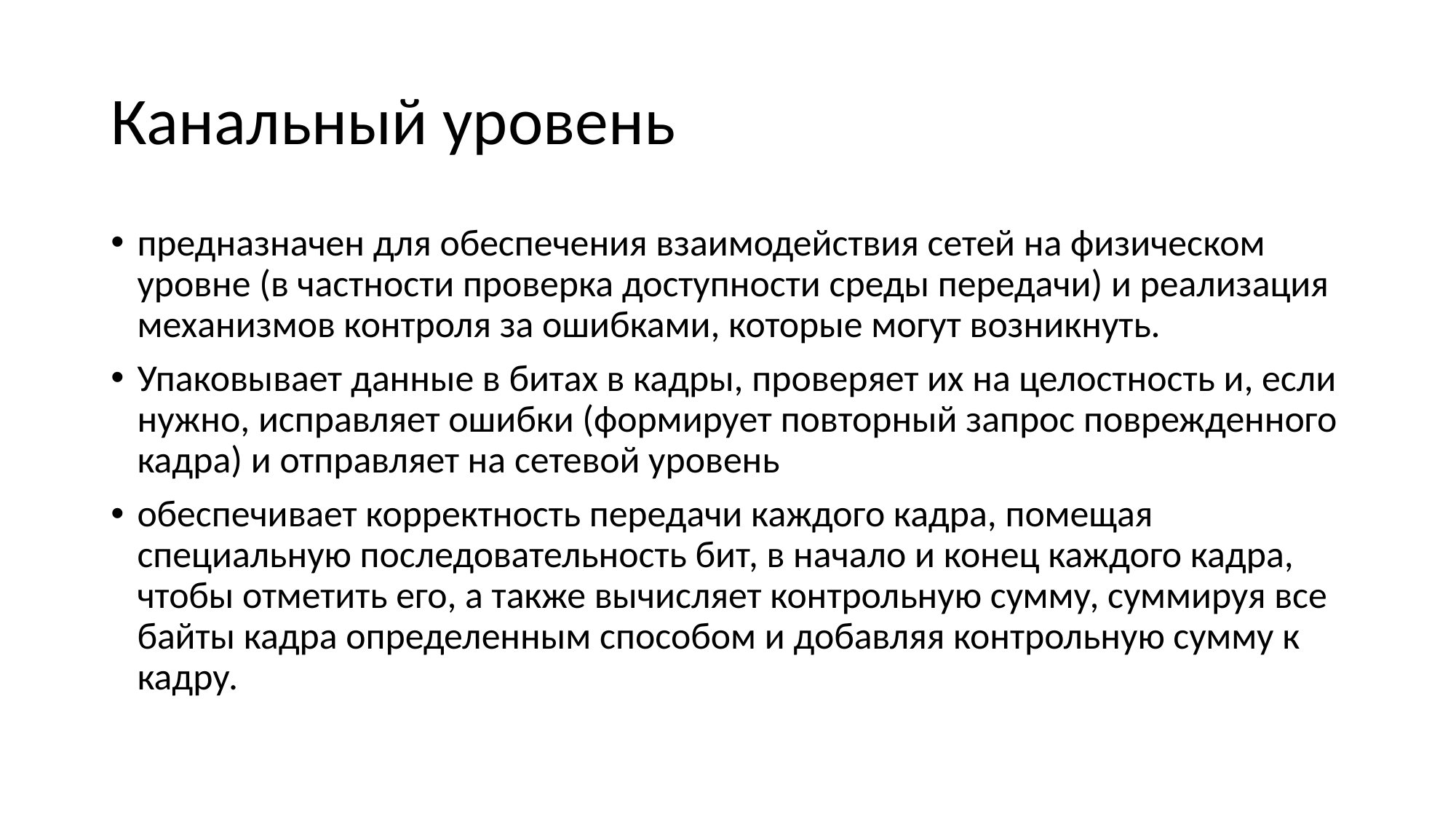

# Канальный уровень
предназначен для обеспечения взаимодействия сетей на физическом уровне (в частности проверка доступности среды передачи) и реализация механизмов контроля за ошибками, которые могут возникнуть.
Упаковывает данные в битах в кадры, проверяет их на целостность и, если нужно, исправляет ошибки (формирует повторный запрос поврежденного кадра) и отправляет на сетевой уровень
обеспечивает корректность передачи каждого кадра, помещая специальную последовательность бит, в начало и конец каждого кадра, чтобы отметить его, а также вычисляет контрольную сумму, суммируя все байты кадра определенным способом и добавляя контрольную сумму к кадру.